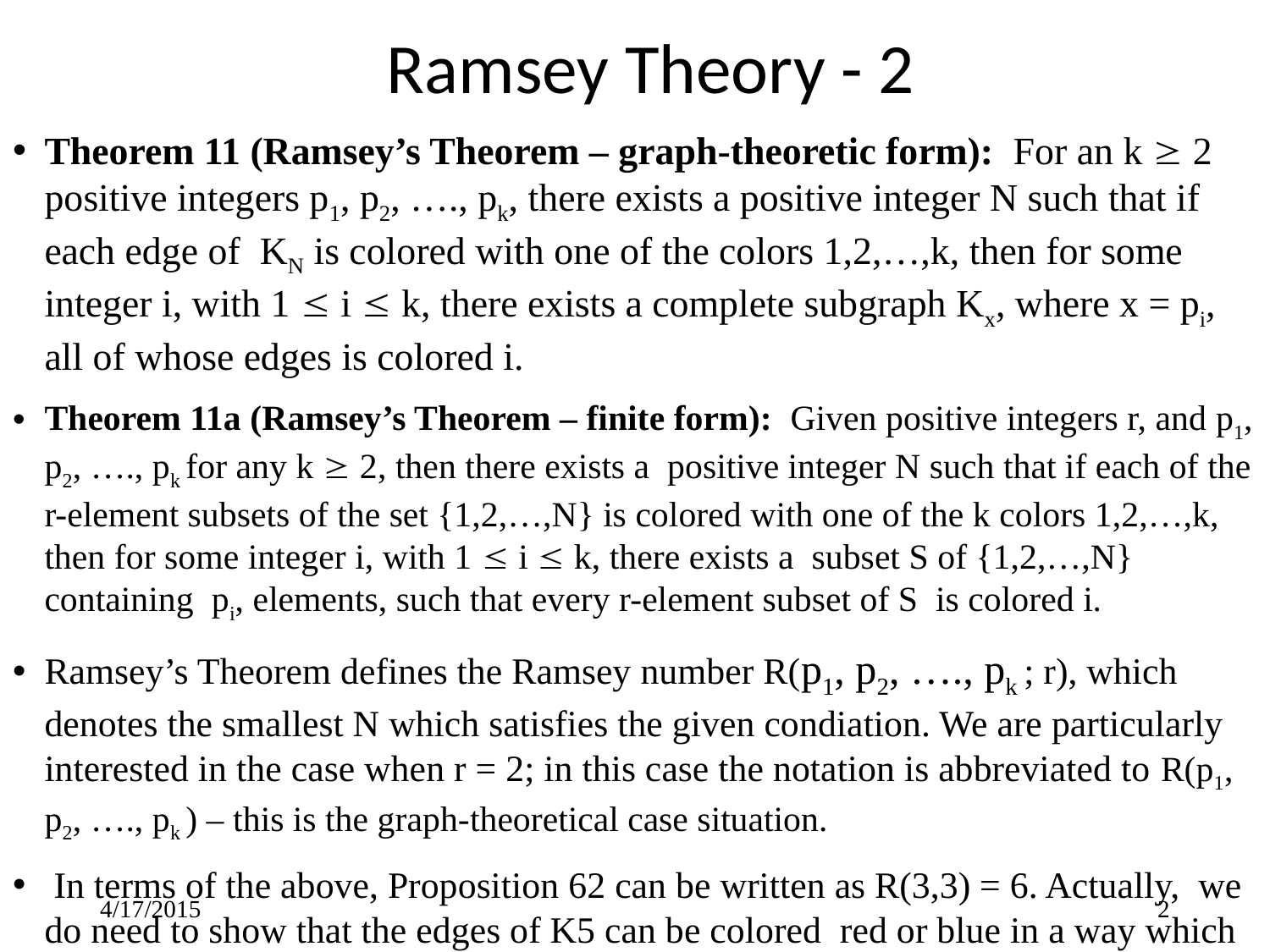

# Ramsey Theory - 2
Theorem 11 (Ramsey’s Theorem – graph-theoretic form):  For an k ≥ 2 positive integers p1, p2, …., pk, there exists a positive integer N such that if each edge of  KN is colored with one of the colors 1,2,…,k, then for some integer i, with 1 ≤ i ≤ k, there exists a complete subgraph Kx, where x = pi, all of whose edges is colored i.
Theorem 11a (Ramsey’s Theorem – finite form):  Given positive integers r, and p1, p2, …., pk for any k ≥ 2, then there exists a  positive integer N such that if each of the r-element subsets of the set {1,2,…,N} is colored with one of the k colors 1,2,…,k, then for some integer i, with 1 ≤ i ≤ k, there exists a  subset S of {1,2,…,N} containing  pi, elements, such that every r-element subset of S  is colored i.
Ramsey’s Theorem defines the Ramsey number R(p1, p2, …., pk ; r), which denotes the smallest N which satisfies the given condiation. We are particularly interested in the case when r = 2; in this case the notation is abbreviated to R(p1, p2, …., pk ) – this is the graph-theoretical case situation.
 In terms of the above, Proposition 62 can be written as R(3,3) = 6. Actually,  we do need to show that the edges of K5 can be colored  red or blue in a way which has no monochromatic triangle (see the notes).
4/17/2015
2